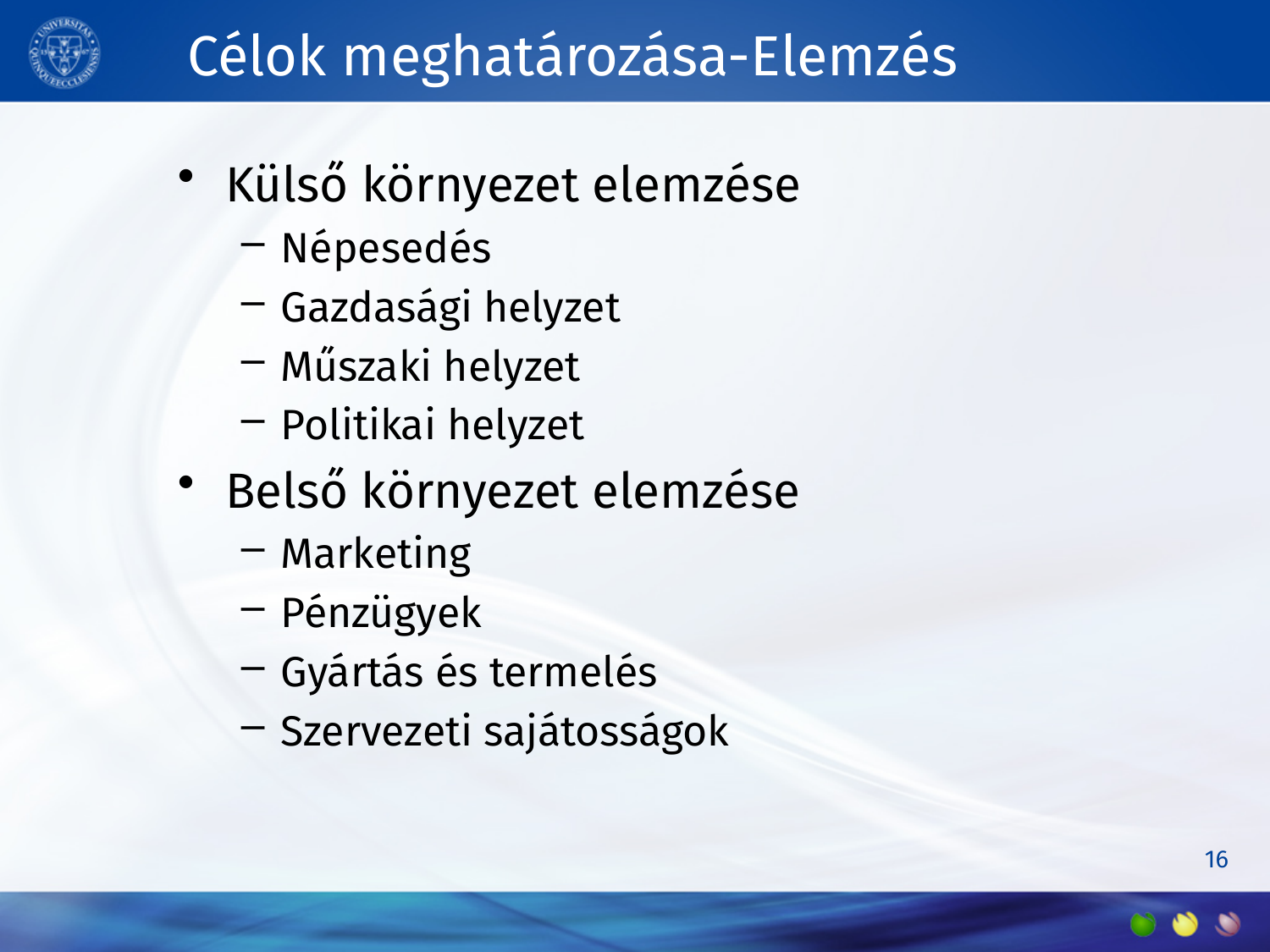

# Célok meghatározása-Elemzés
Külső környezet elemzése
Népesedés
Gazdasági helyzet
Műszaki helyzet
Politikai helyzet
Belső környezet elemzése
Marketing
Pénzügyek
Gyártás és termelés
Szervezeti sajátosságok
16